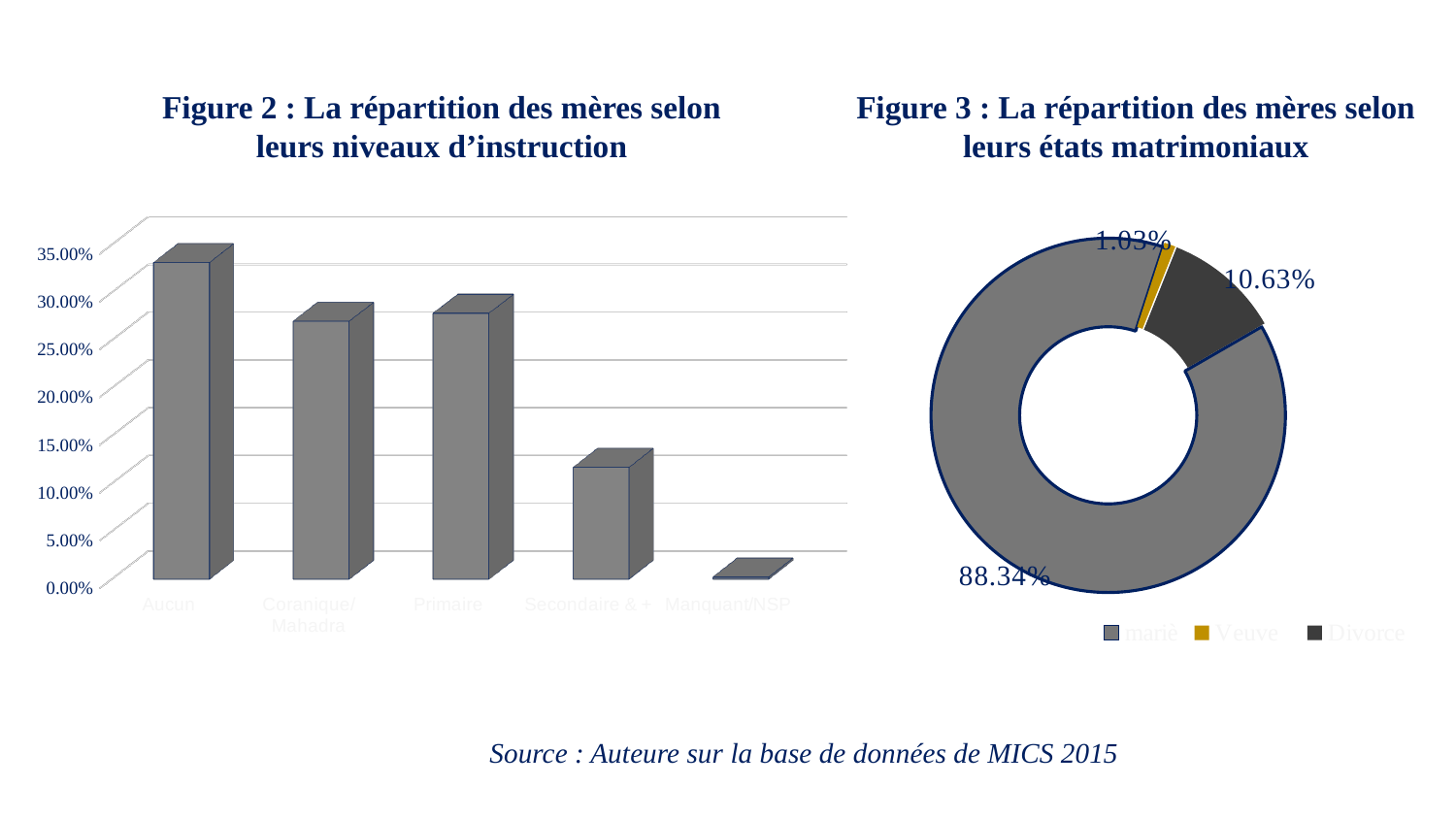

Figure 2 : La répartition des mères selon leurs niveaux d’instruction
Figure 3 : La répartition des mères selon leurs états matrimoniaux

### Chart

| Category |  |
|---|---|
| mariè | 0.8834 |
| Veuve   | 0.0103 |
| Divorce   | 0.1063 |

[unsupported chart]

Source : Auteure sur la base de données de MICS 2015